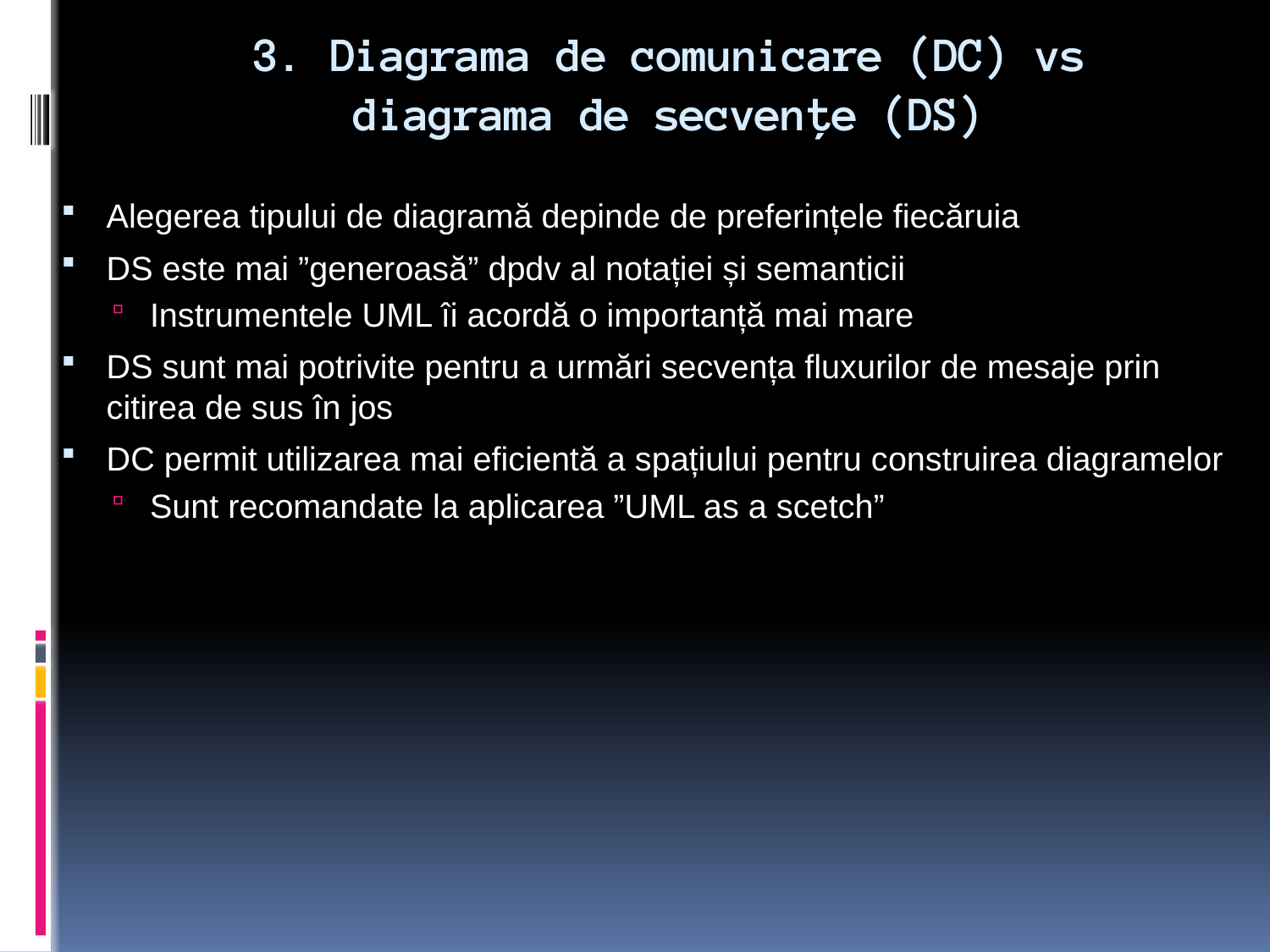

# 3. Diagrama de comunicare (DC) vs diagrama de secvențe (DS)
Alegerea tipului de diagramă depinde de preferințele fiecăruia
DS este mai ”generoasă” dpdv al notației și semanticii
Instrumentele UML îi acordă o importanță mai mare
DS sunt mai potrivite pentru a urmări secvența fluxurilor de mesaje prin citirea de sus în jos
DC permit utilizarea mai eficientă a spațiului pentru construirea diagramelor
Sunt recomandate la aplicarea ”UML as a scetch”